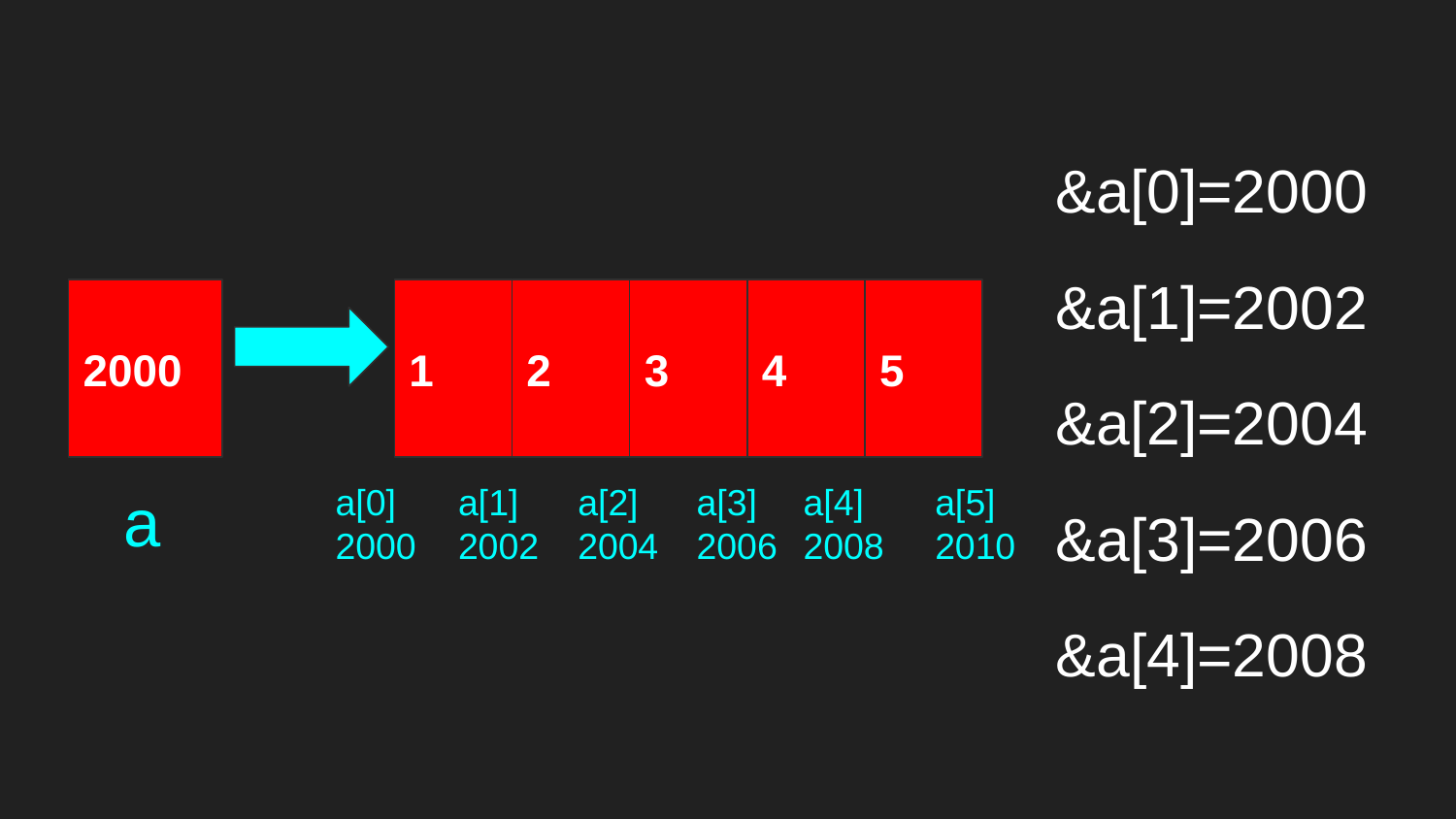

&a[0]=2000
&a[1]=2002
&a[2]=2004
&a[3]=2006
&a[4]=2008

2000
1
2
3
4
5

   a
a[0] 2000
a[1]
2002
a[2]
2004
a[3]
2006
a[4]
2008

a[5]
2010